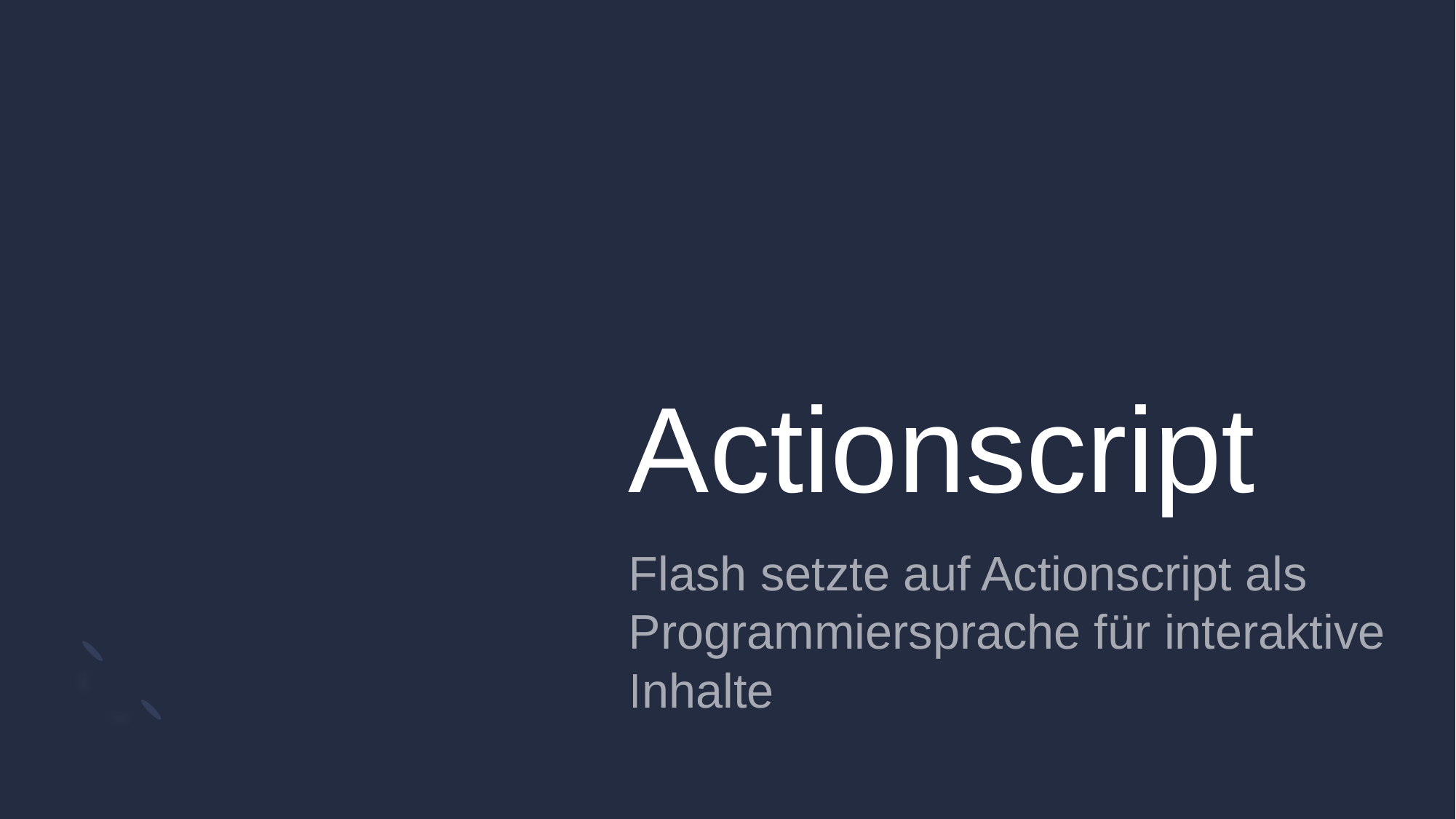

# Actionscript
Flash setzte auf Actionscript als Programmiersprache für interaktive Inhalte